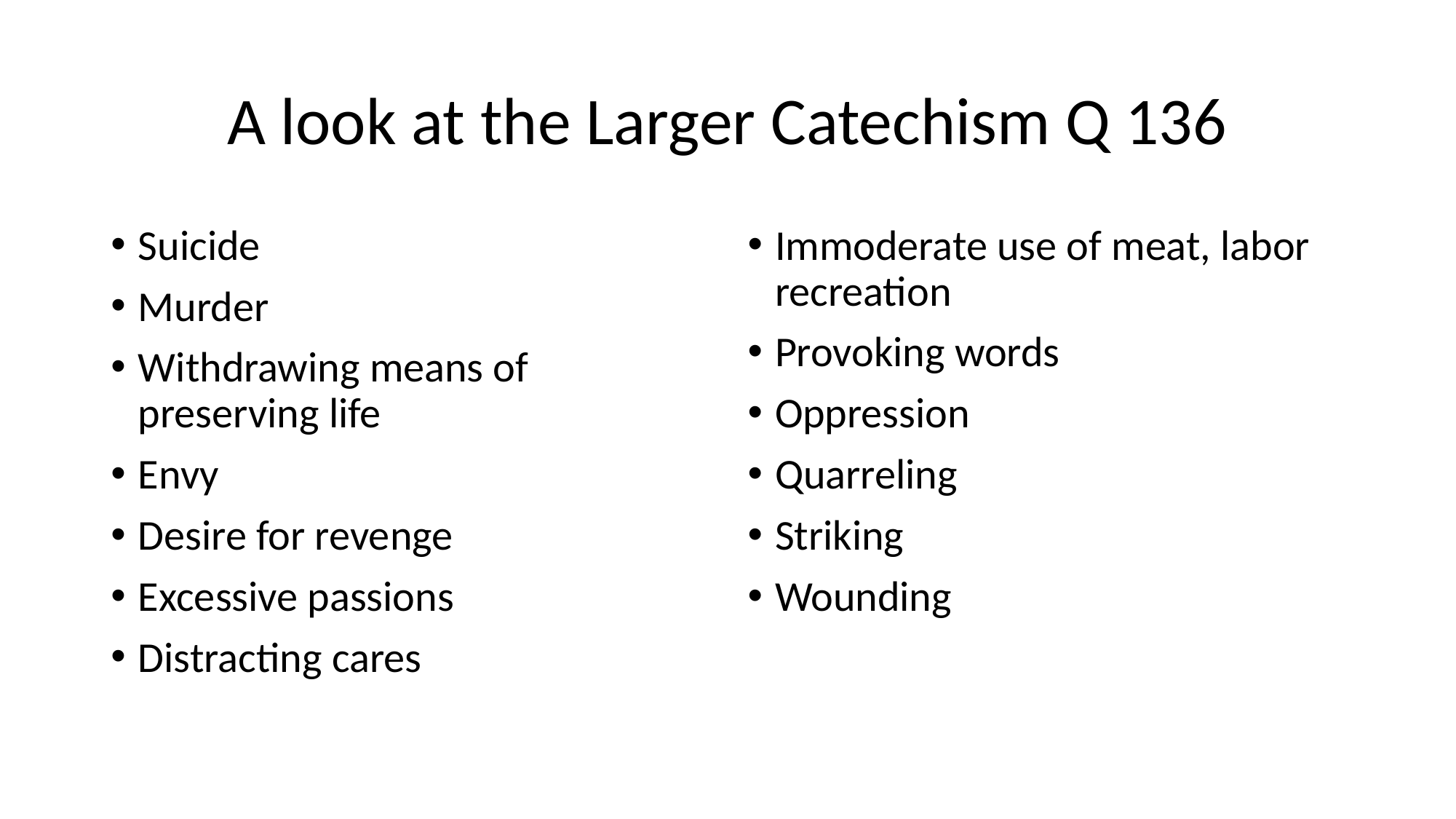

# A look at the Larger Catechism Q 136
Suicide
Murder
Withdrawing means of preserving life
Envy
Desire for revenge
Excessive passions
Distracting cares
Immoderate use of meat, labor recreation
Provoking words
Oppression
Quarreling
Striking
Wounding